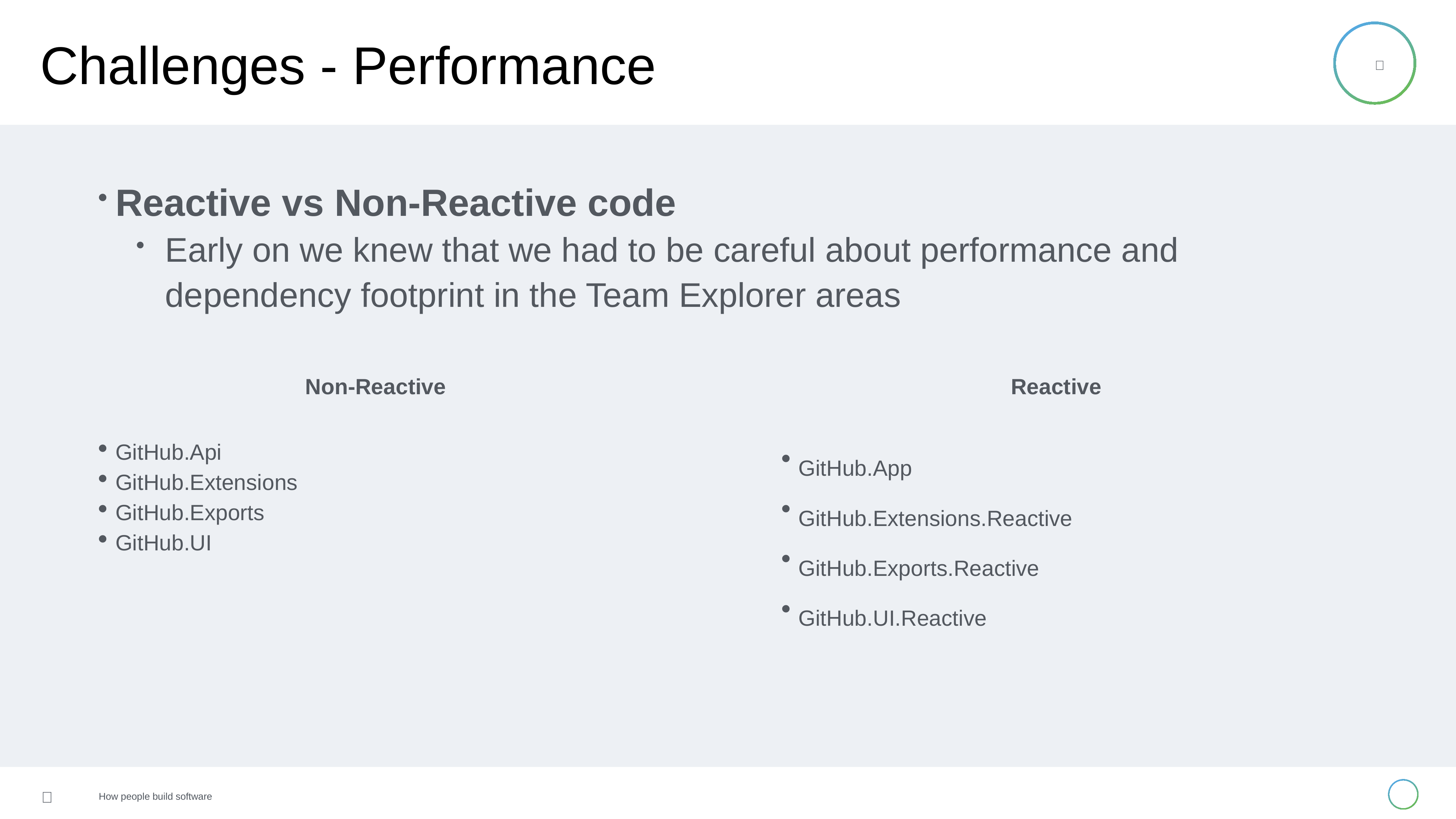

# Challenges - Performance

Reactive vs Non-Reactive code
Early on we knew that we had to be careful about performance and dependency footprint in the Team Explorer areas
Non-Reactive
Reactive
GitHub.Api
GitHub.Extensions
GitHub.Exports
GitHub.UI
GitHub.App
GitHub.Extensions.Reactive
GitHub.Exports.Reactive
GitHub.UI.Reactive